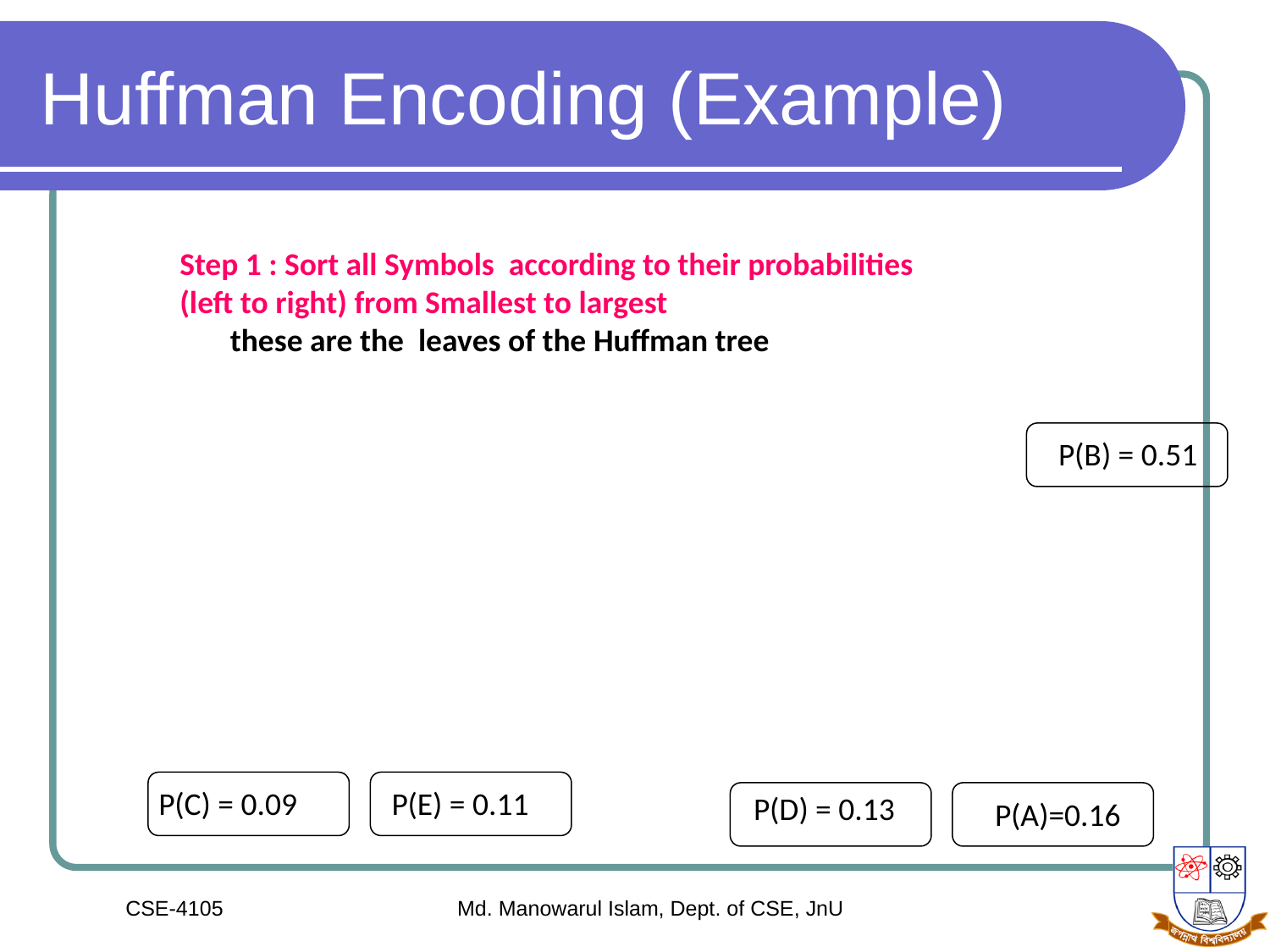

# Huffman Encoding (Example)
Step 1 : Sort all Symbols  according to their probabilities
(left to right) from Smallest to largest
       these are the  leaves of the Huffman tree

P(B) = 0.51

P(C) = 0.09
P(E) = 0.11

P(D) = 0.13

P(A)=0.16